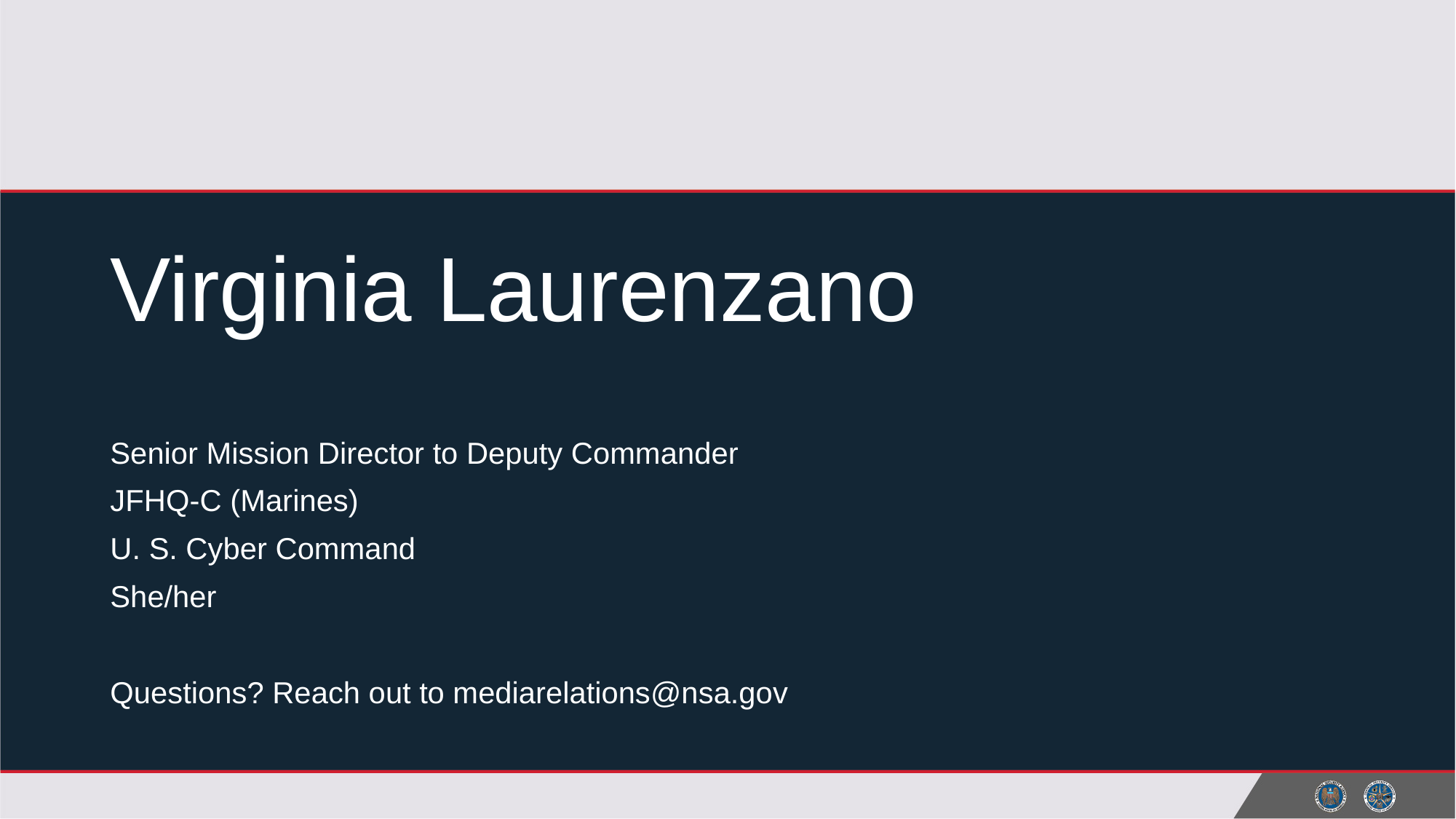

# Virginia Laurenzano
Senior Mission Director to Deputy Commander
JFHQ-C (Marines)
U. S. Cyber Command
She/her

Questions? Reach out to mediarelations@nsa.gov